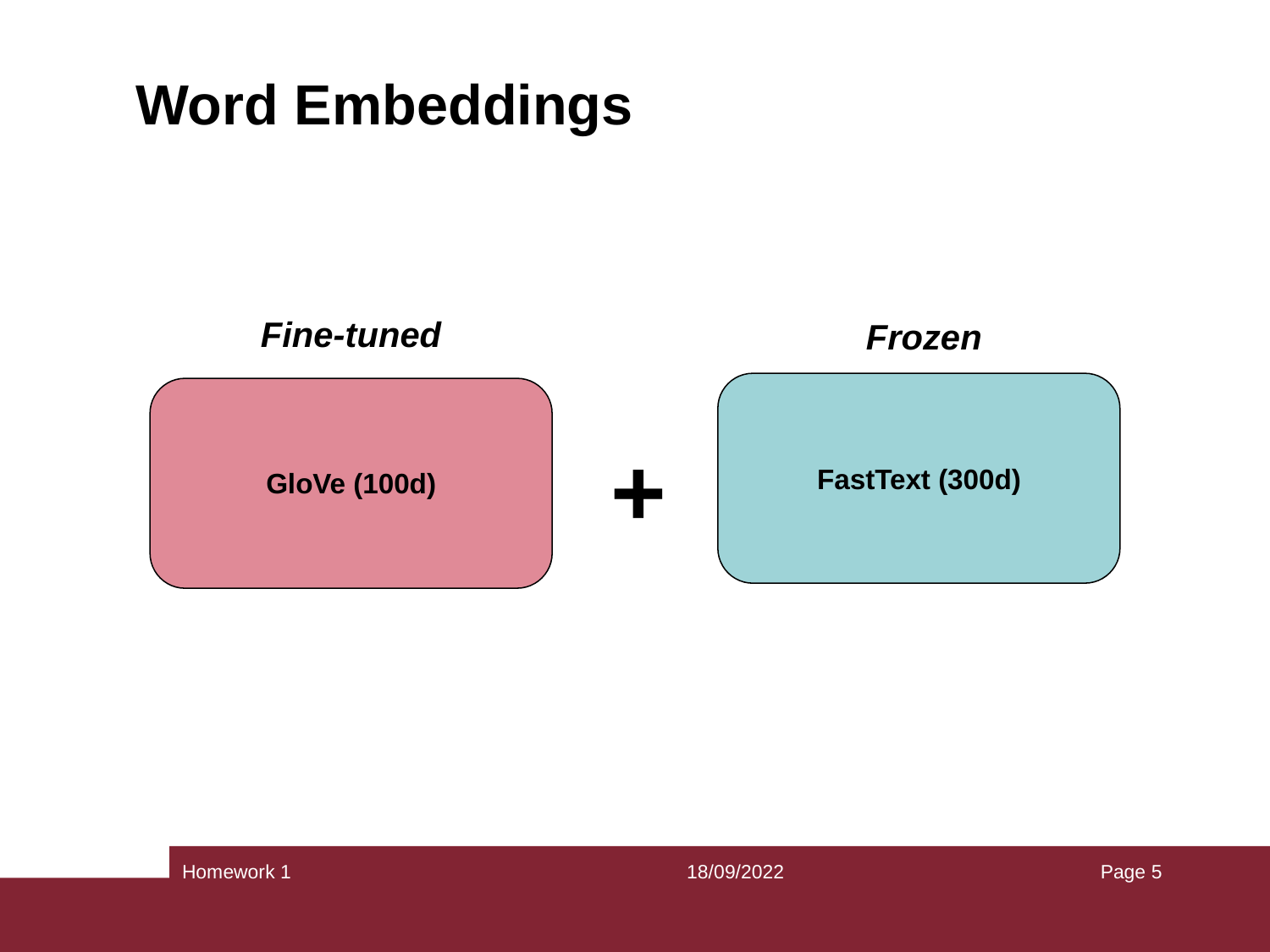

Word Embeddings
Fine-tuned
Frozen

FastText (300d)

GloVe (100d)
+

Homework 1
18/09/2022
Page 5